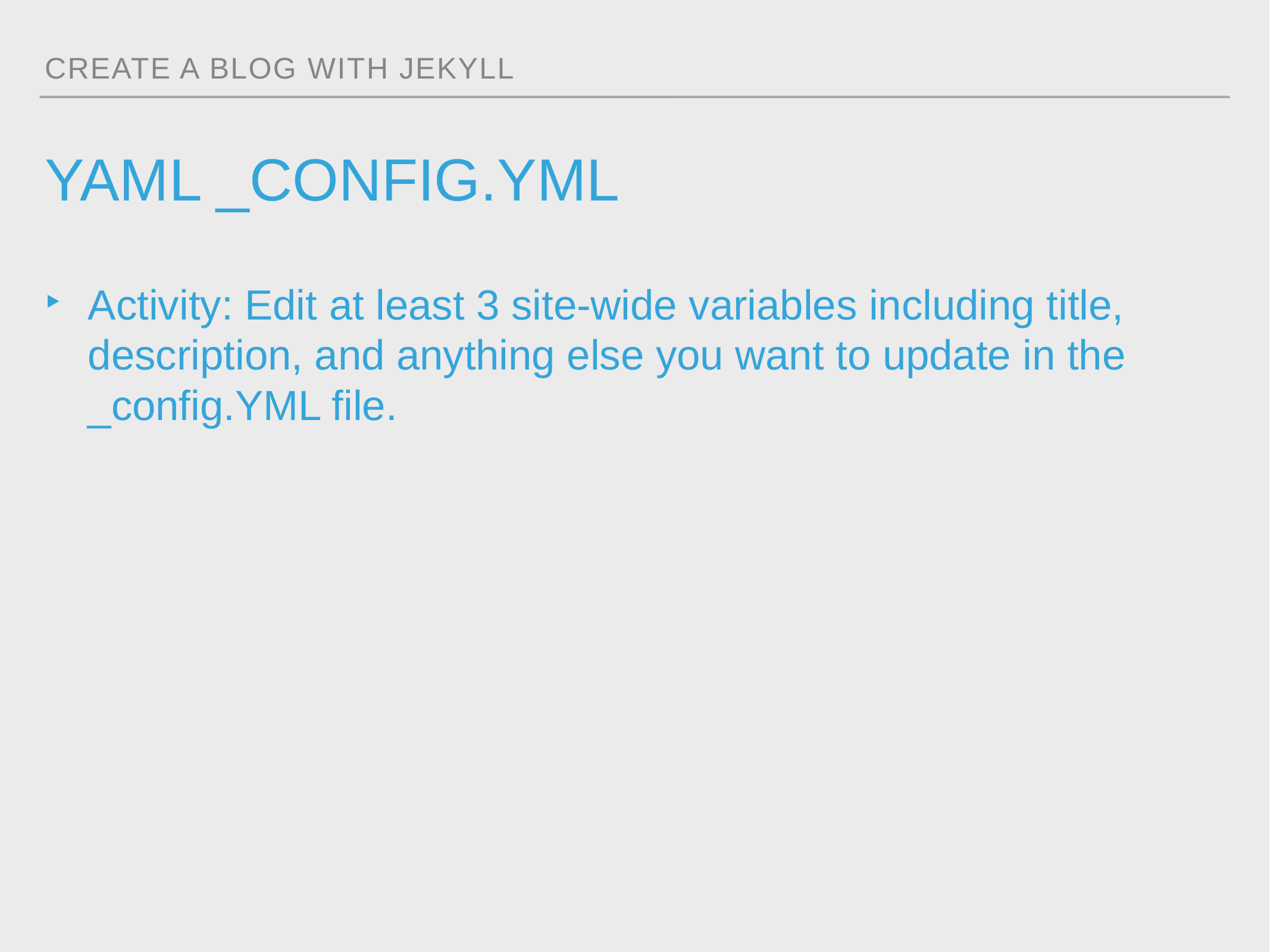

26
Create a blog with jekyll
# yamL _Config.yml
Activity: Edit at least 3 site-wide variables including title, description, and anything else you want to update in the _config.YML file.